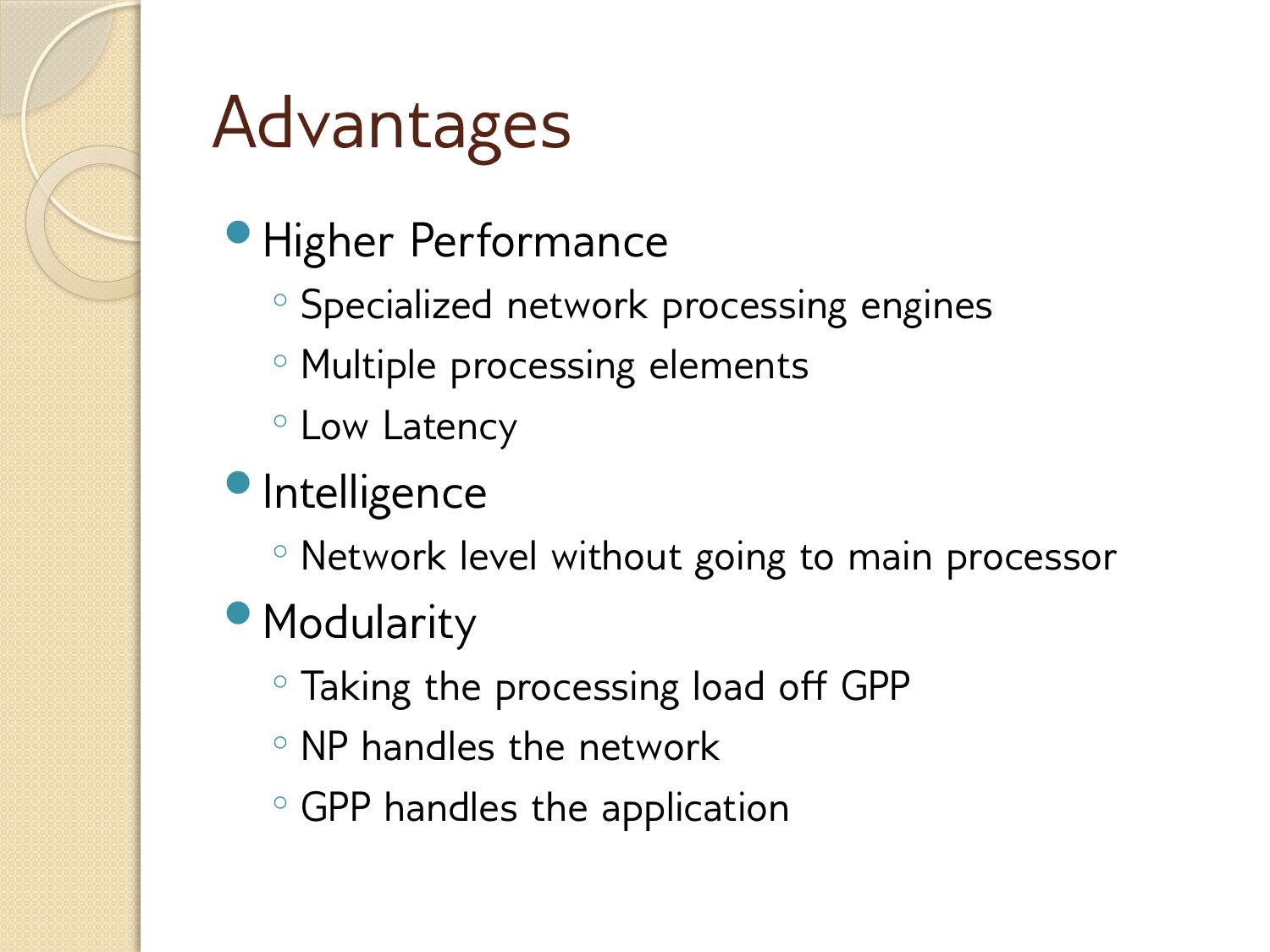

# Advantages
Higher Performance
Specialized network processing engines
Multiple processing elements
Low Latency
Intelligence
Network level without going to main processor
Modularity
Taking the processing load off GPP
NP handles the network
GPP handles the application